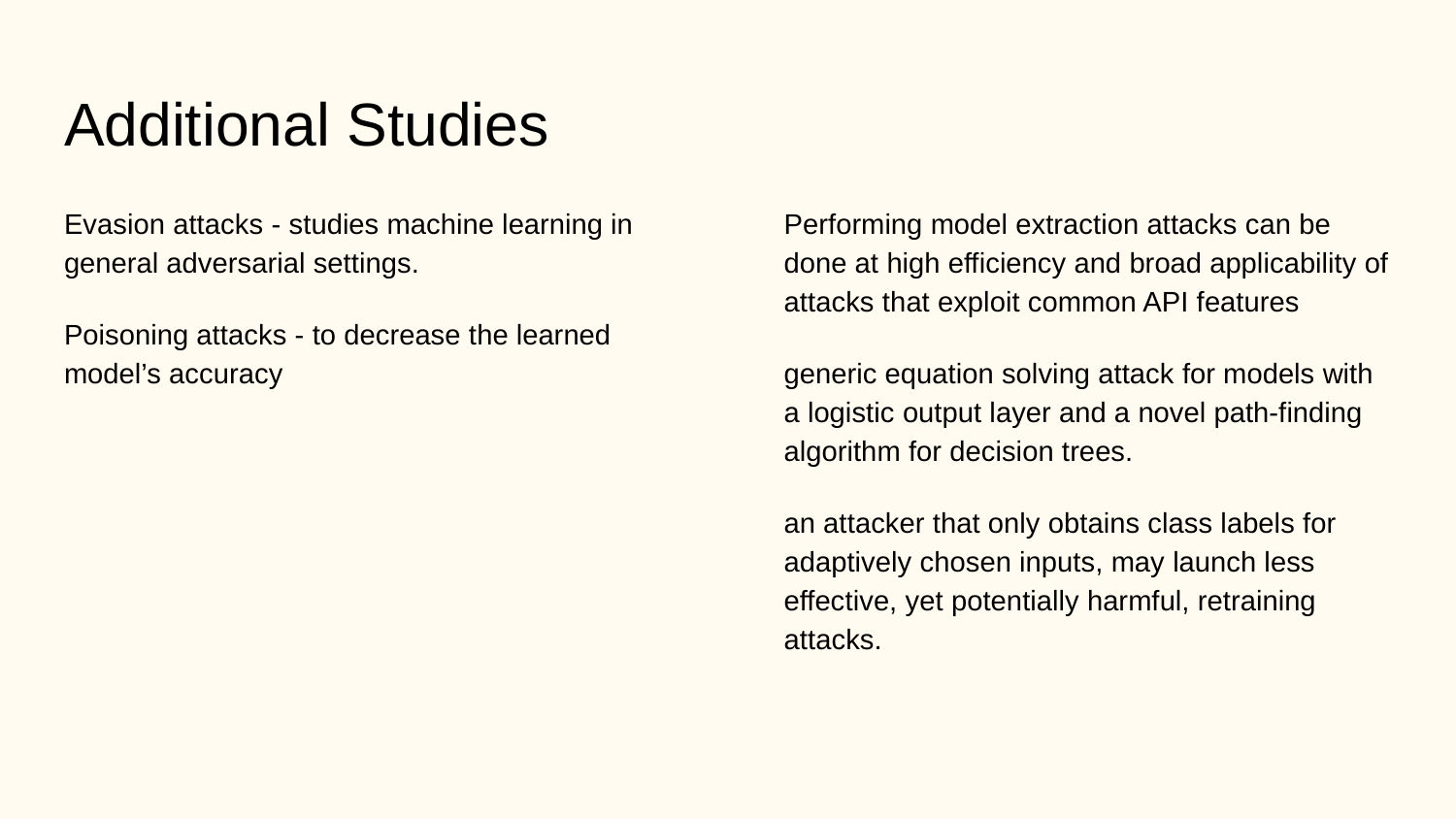

# Additional Studies
Evasion attacks - studies machine learning in general adversarial settings.
Poisoning attacks - to decrease the learned model’s accuracy

Performing model extraction attacks can be done at high efficiency and broad applicability of attacks that exploit common API features
generic equation solving attack for models with a logistic output layer and a novel path-finding algorithm for decision trees.
an attacker that only obtains class labels for adaptively chosen inputs, may launch less effective, yet potentially harmful, retraining attacks.